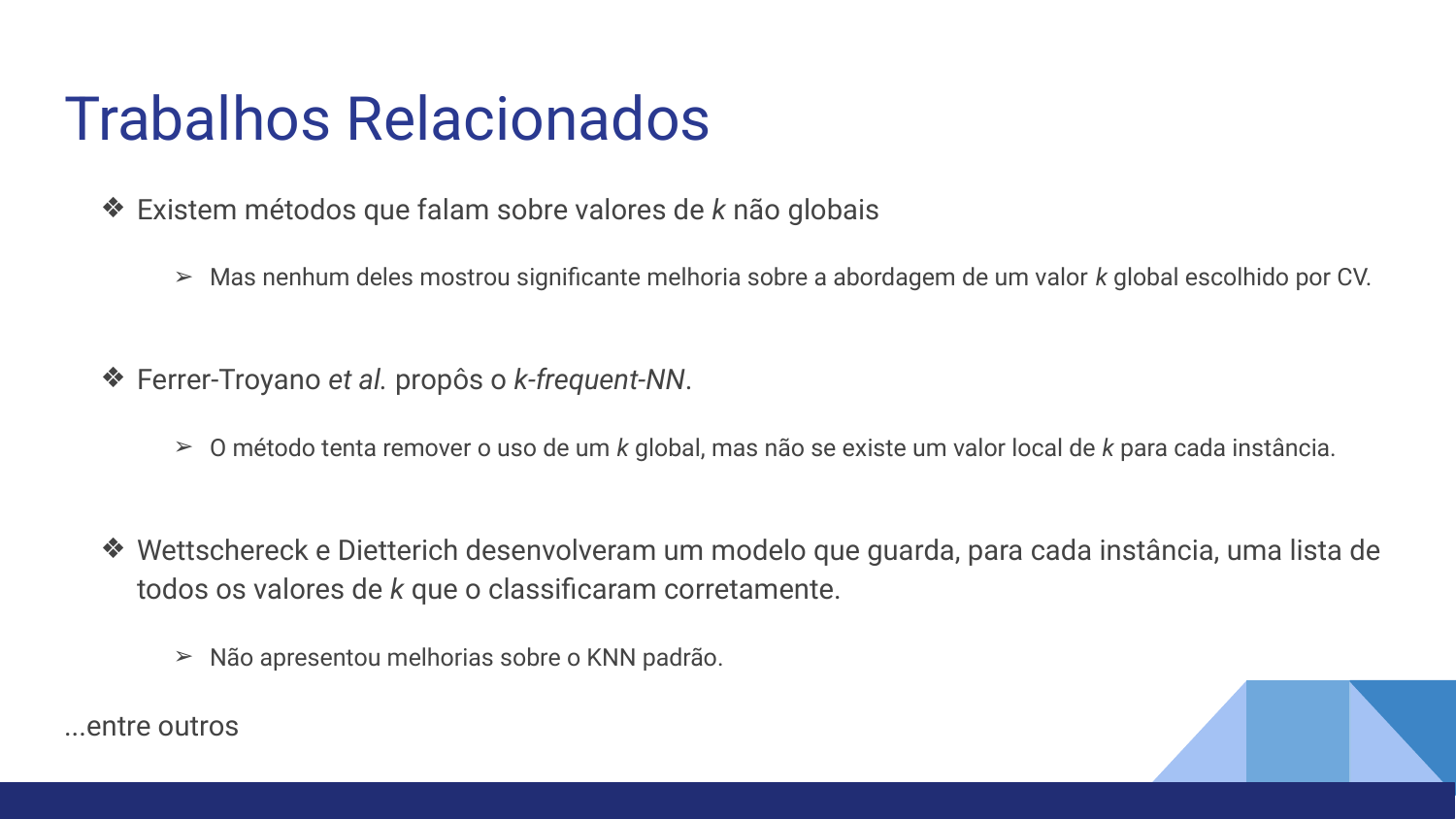

# Trabalhos Relacionados
Existem métodos que falam sobre valores de k não globais
Mas nenhum deles mostrou significante melhoria sobre a abordagem de um valor k global escolhido por CV.
Ferrer-Troyano et al. propôs o k-frequent-NN.
O método tenta remover o uso de um k global, mas não se existe um valor local de k para cada instância.
Wettschereck e Dietterich desenvolveram um modelo que guarda, para cada instância, uma lista de todos os valores de k que o classificaram corretamente.
Não apresentou melhorias sobre o KNN padrão.
...entre outros